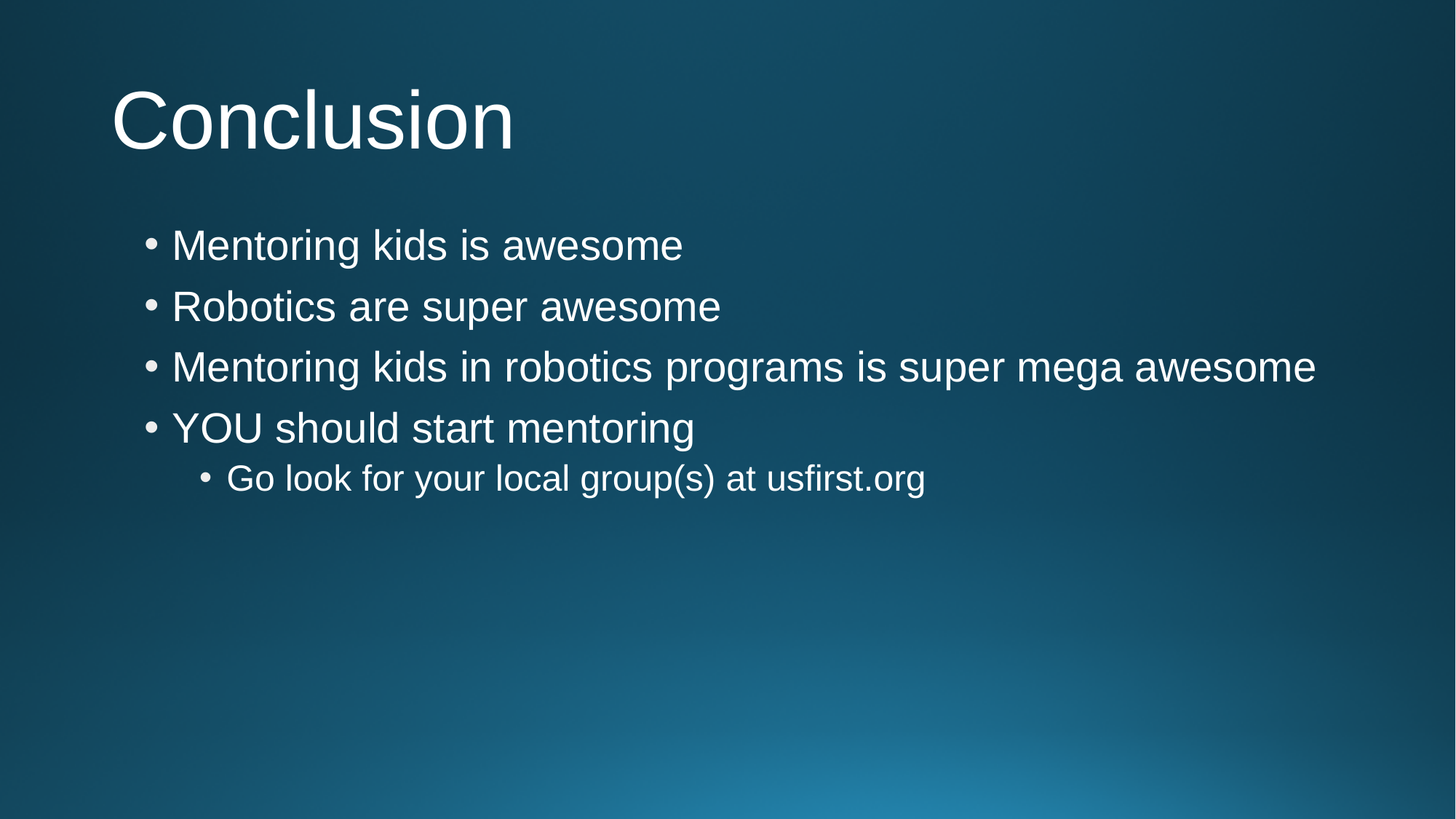

# Conclusion
Mentoring kids is awesome
Robotics are super awesome
Mentoring kids in robotics programs is super mega awesome
YOU should start mentoring
Go look for your local group(s) at usfirst.org